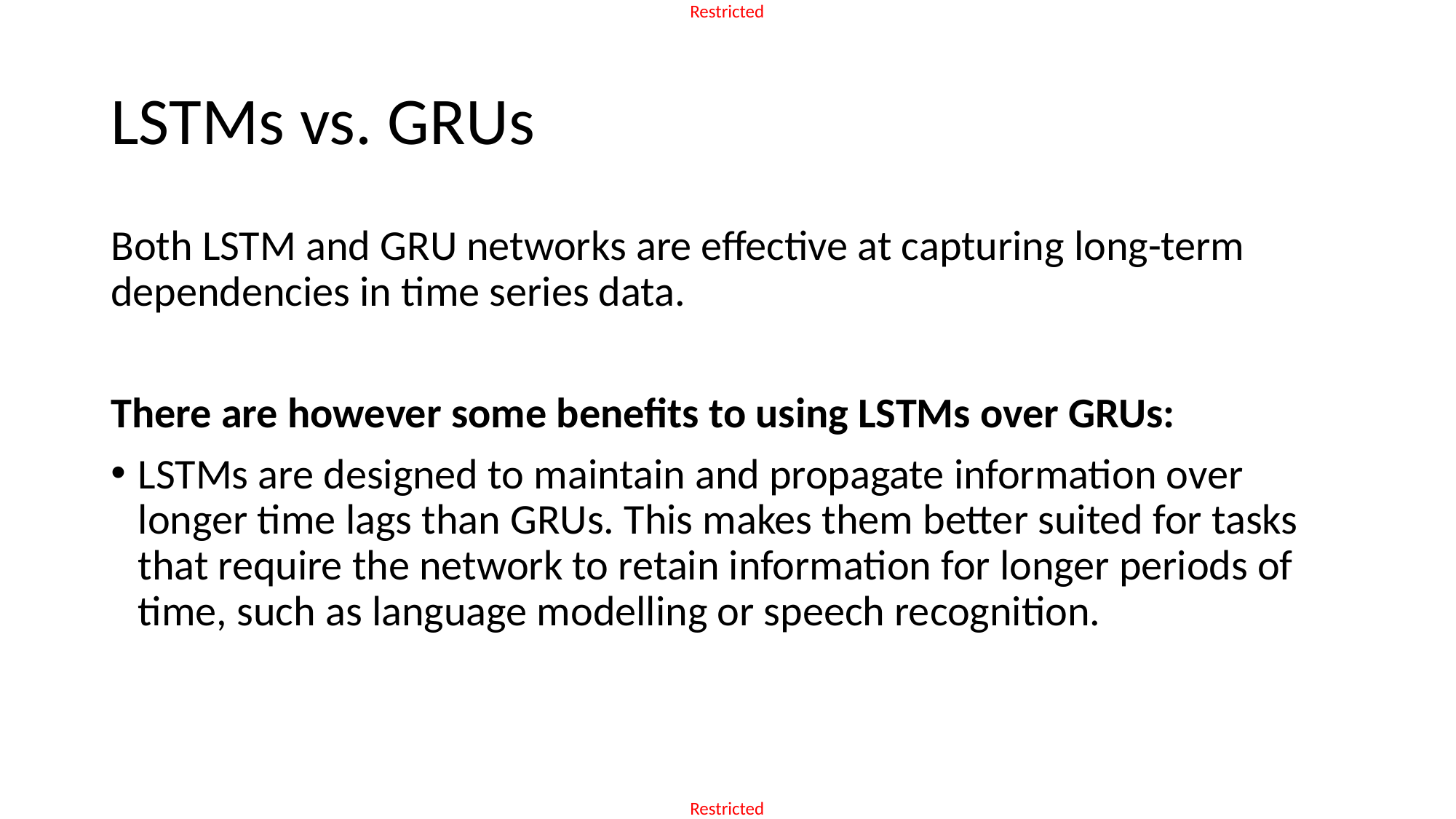

# LSTMs vs. GRUs
Both LSTM and GRU networks are effective at capturing long-term dependencies in time series data.

There are however some benefits to using LSTMs over GRUs:
LSTMs are designed to maintain and propagate information over longer time lags than GRUs. This makes them better suited for tasks that require the network to retain information for longer periods of time, such as language modelling or speech recognition.